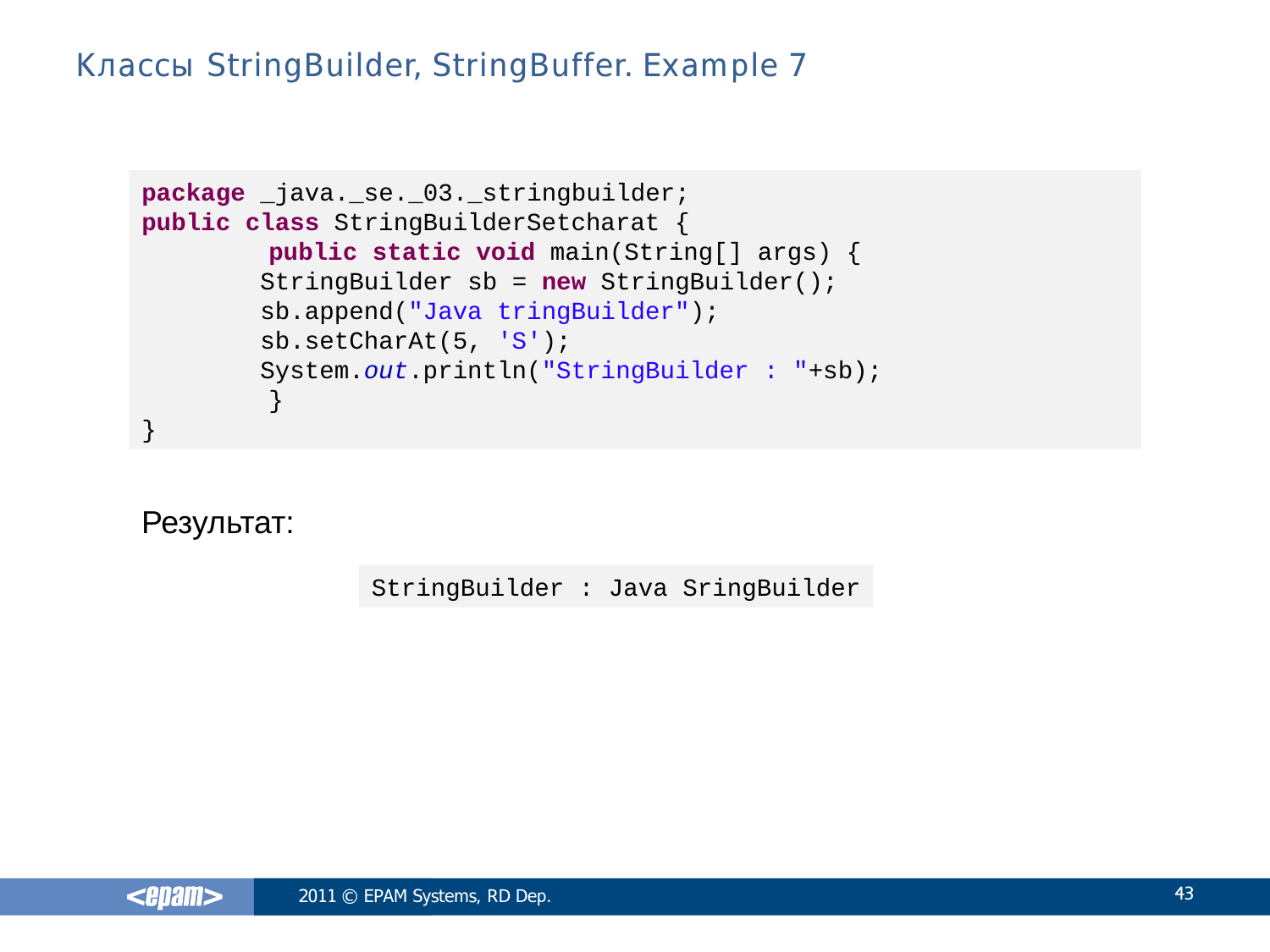

# Классы StringBuilder, StringBuffer. Example 7
package _java._se._03._stringbuilder;
public class StringBuilderSetcharat {
	public static void main(String[] args) {
        StringBuilder sb = new StringBuilder();
        sb.append("Java tringBuilder");
        sb.setCharAt(5, 'S');
        System.out.println("StringBuilder : "+sb);
	}
}
Результат:
StringBuilder : Java SringBuilder
43
2011 © EPAM Systems, RD Dep.